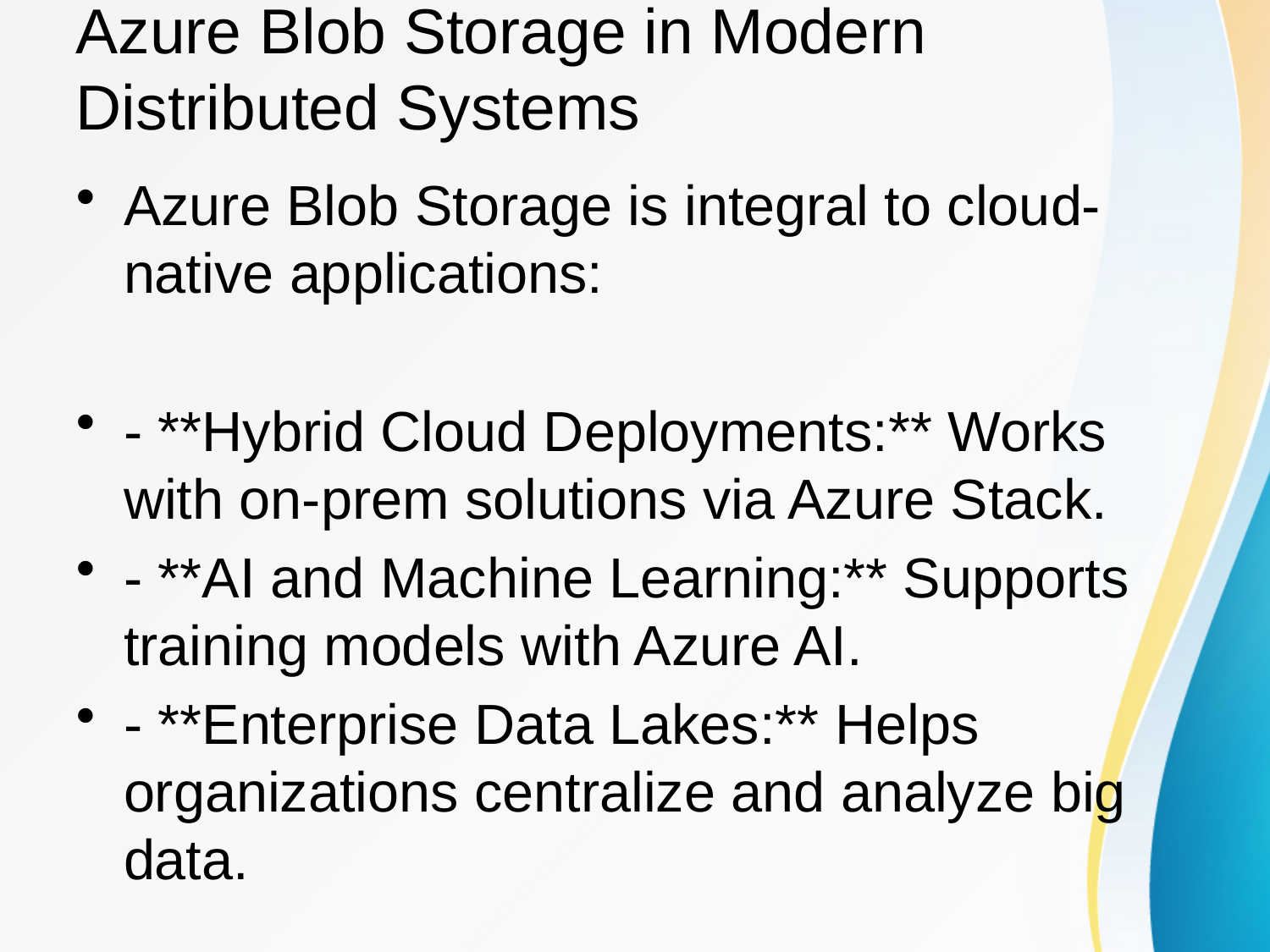

# Azure Blob Storage in Modern Distributed Systems
Azure Blob Storage is integral to cloud-native applications:

- **Hybrid Cloud Deployments:** Works with on-prem solutions via Azure Stack.
- **AI and Machine Learning:** Supports training models with Azure AI.
- **Enterprise Data Lakes:** Helps organizations centralize and analyze big data.